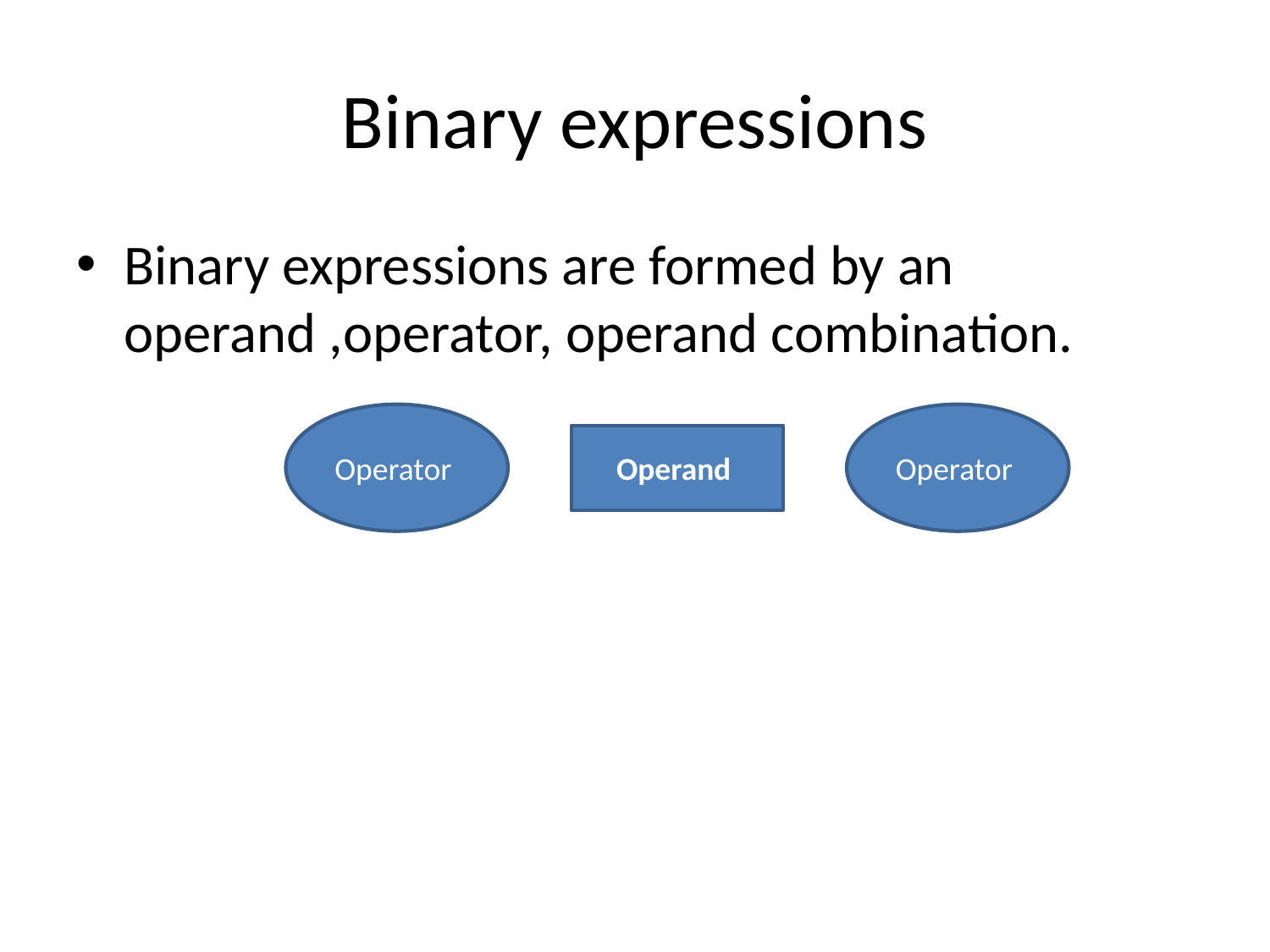

# Binary expressions
Binary expressions are formed by an operand ,operator, operand combination.

Operator
Operator
Operand